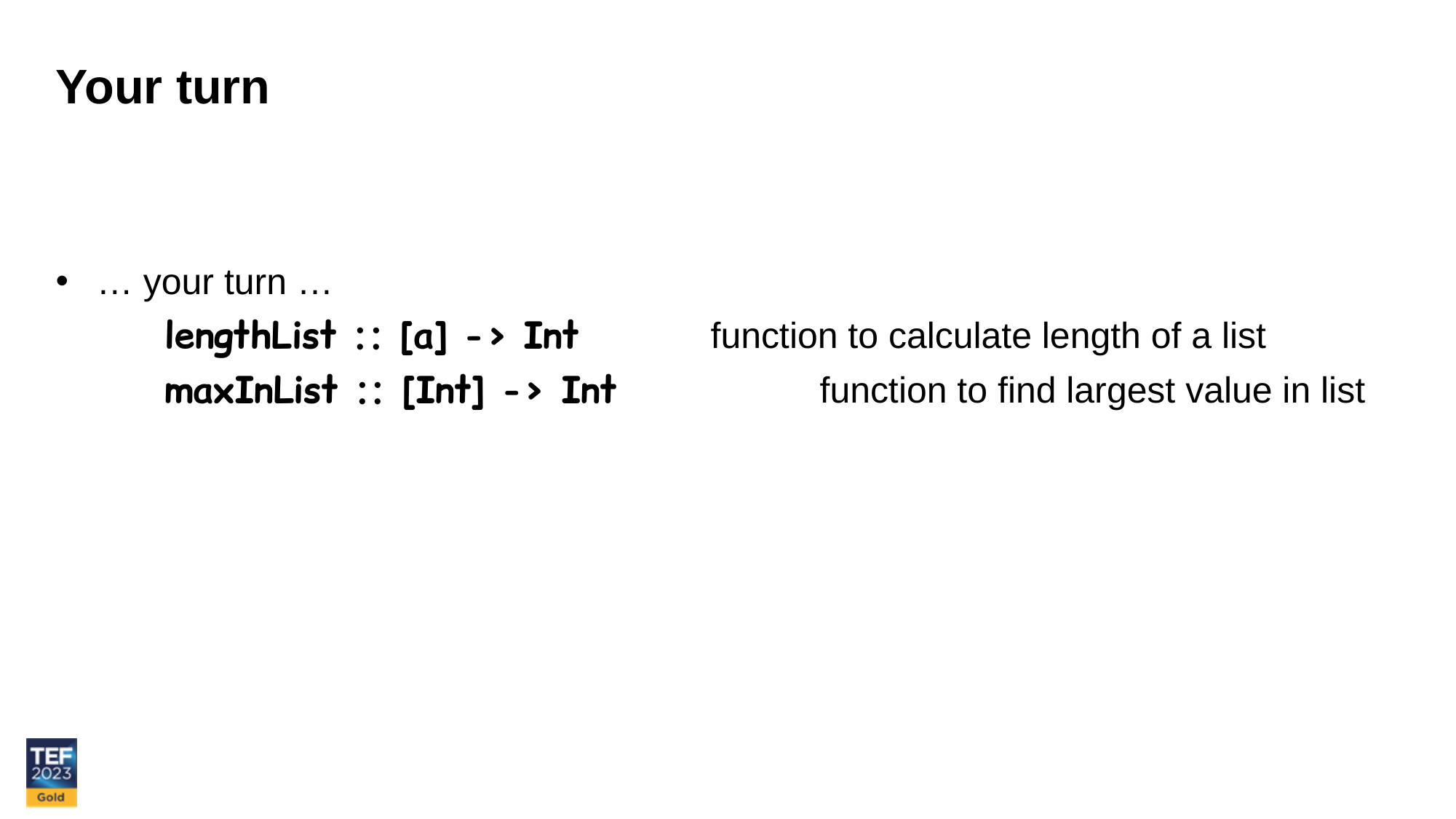

Your turn

… your turn …
	lengthList :: [a] -> Int		function to calculate length of a list
	maxInList :: [Int] -> Int		function to find largest value in list